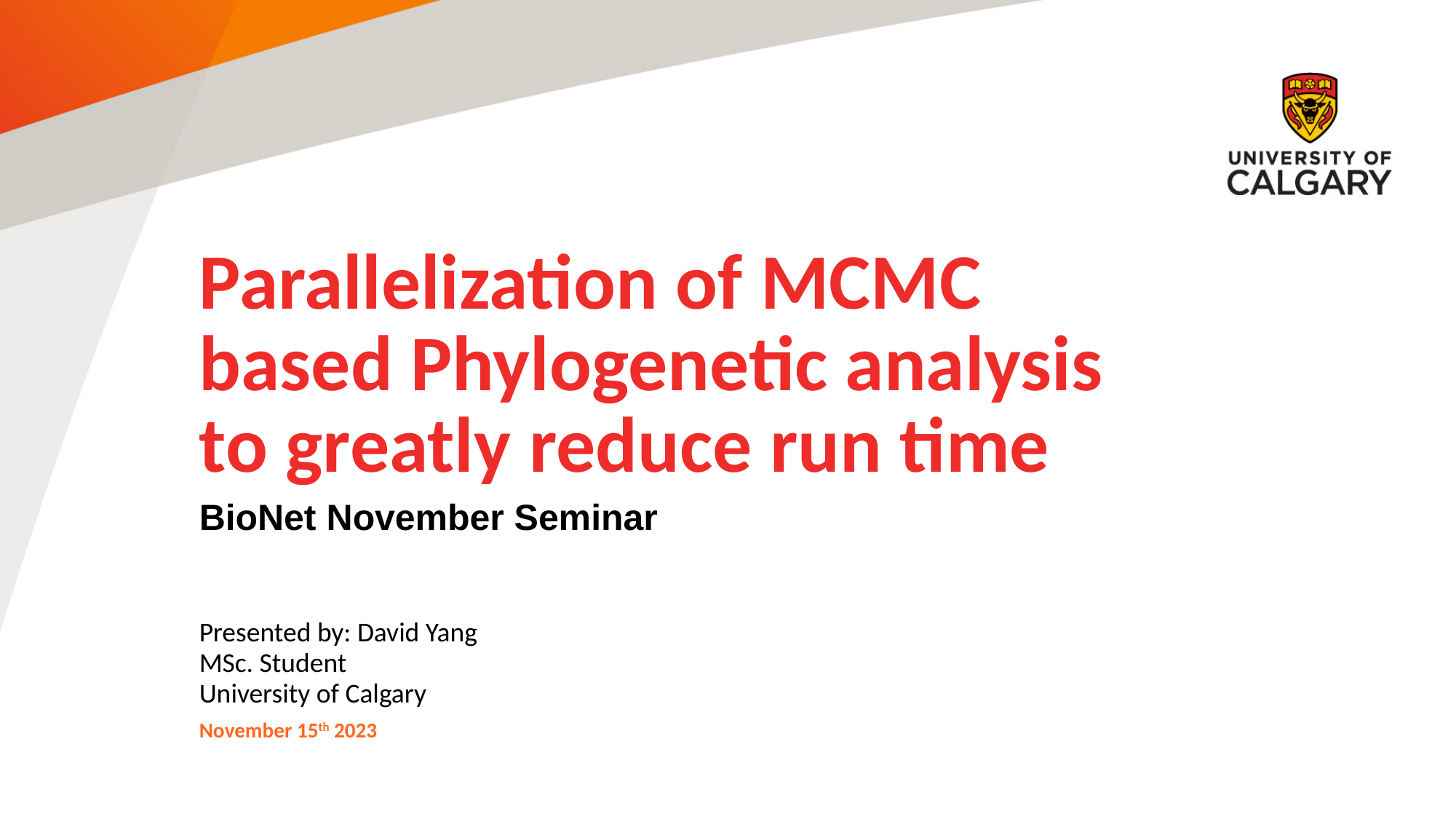

# Parallelization of MCMC based Phylogenetic analysis to greatly reduce run time
BioNet November Seminar
Presented by: David Yang
MSc. Student
University of Calgary
November 15th 2023